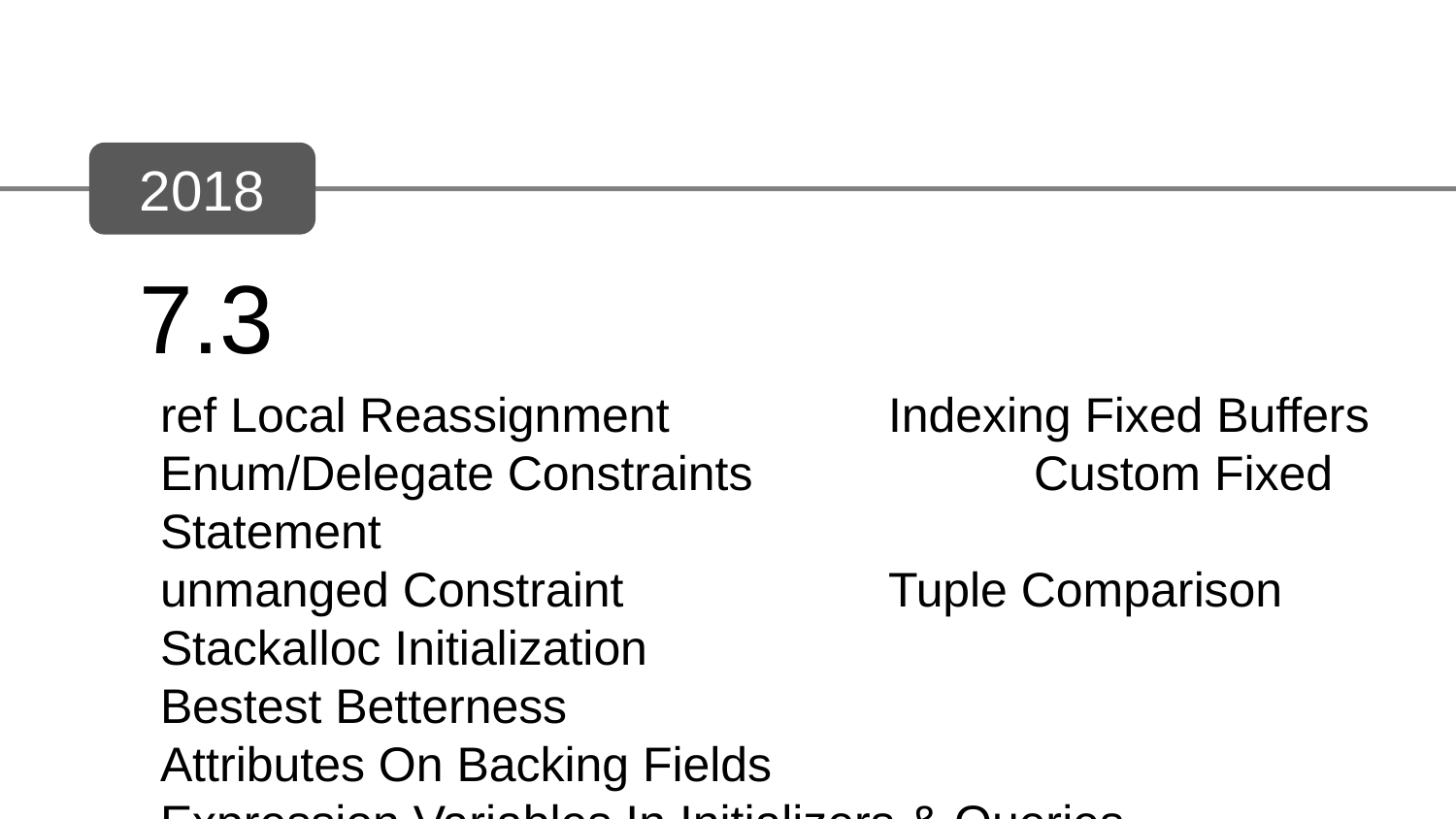

2018
7.3
ref Local Reassignment		Indexing Fixed Buffers
Enum/Delegate Constraints		Custom Fixed Statement
unmanged Constraint		Tuple Comparison
Stackalloc Initialization
Bestest Betterness
Attributes On Backing Fields
Expression Variables In Initializers & Queries